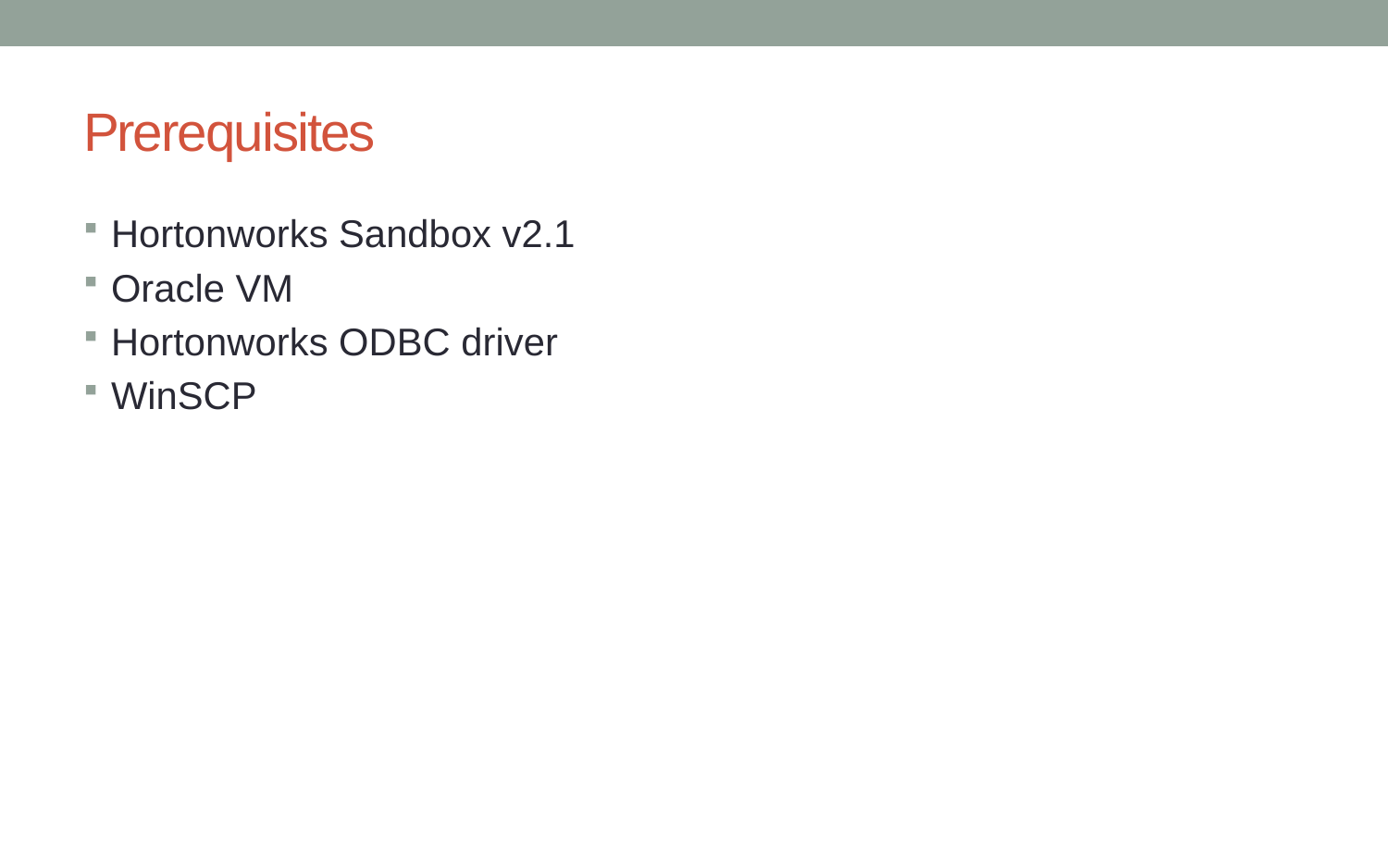

# Prerequisites
Hortonworks Sandbox v2.1
Oracle VM
Hortonworks ODBC driver
WinSCP